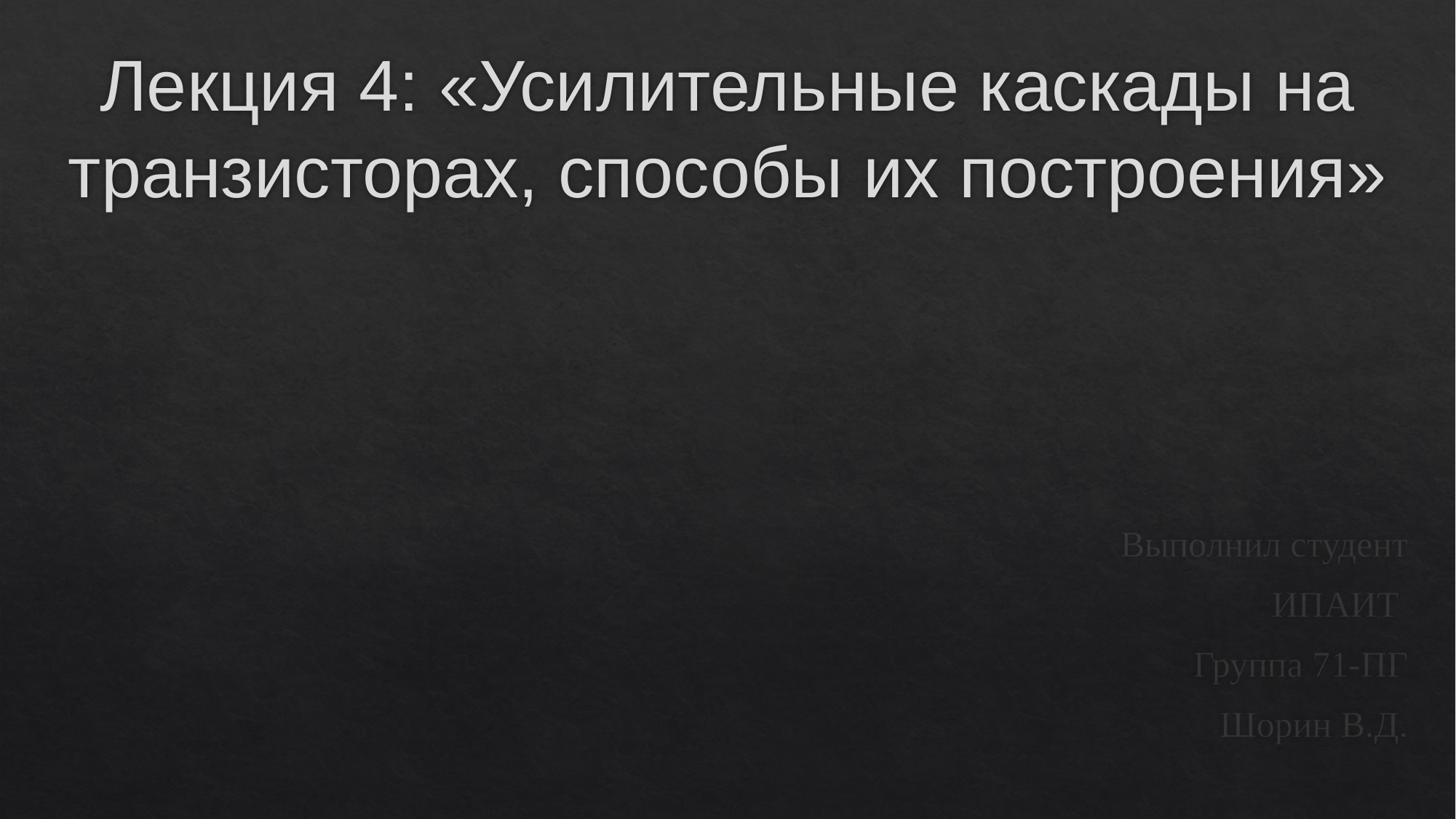

# Лекция 4: «Усилительные каскады на транзисторах, способы их построения»
Выполнил студент
ИПАИТ
Группа 71-ПГ
Шорин В.Д.